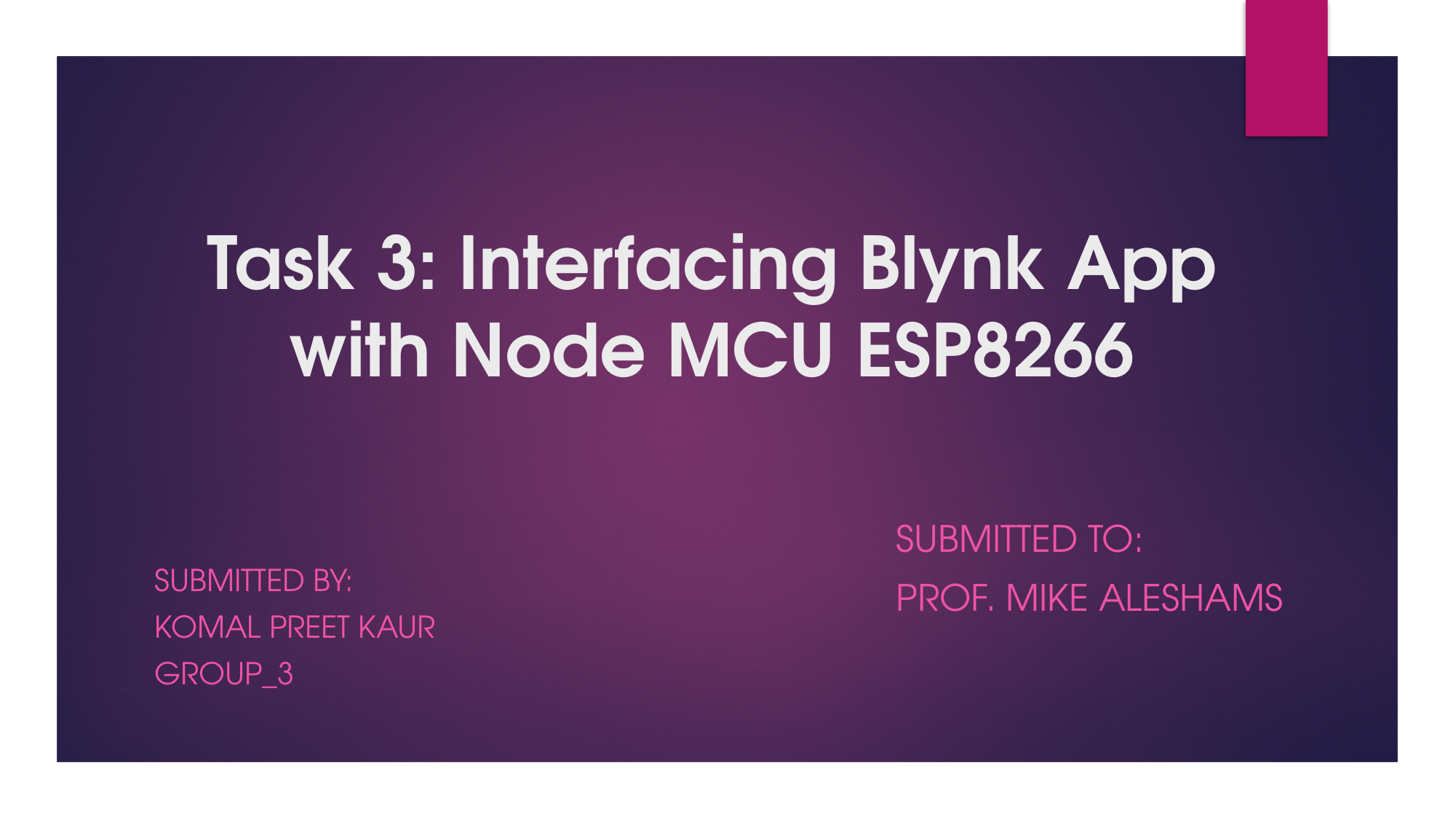

# Task 3: Interfacing Blynk App with Node MCU ESP8266
Submitted to:
Prof. mike aleshams

Submitted By:
Komal preet kaur
Group_3